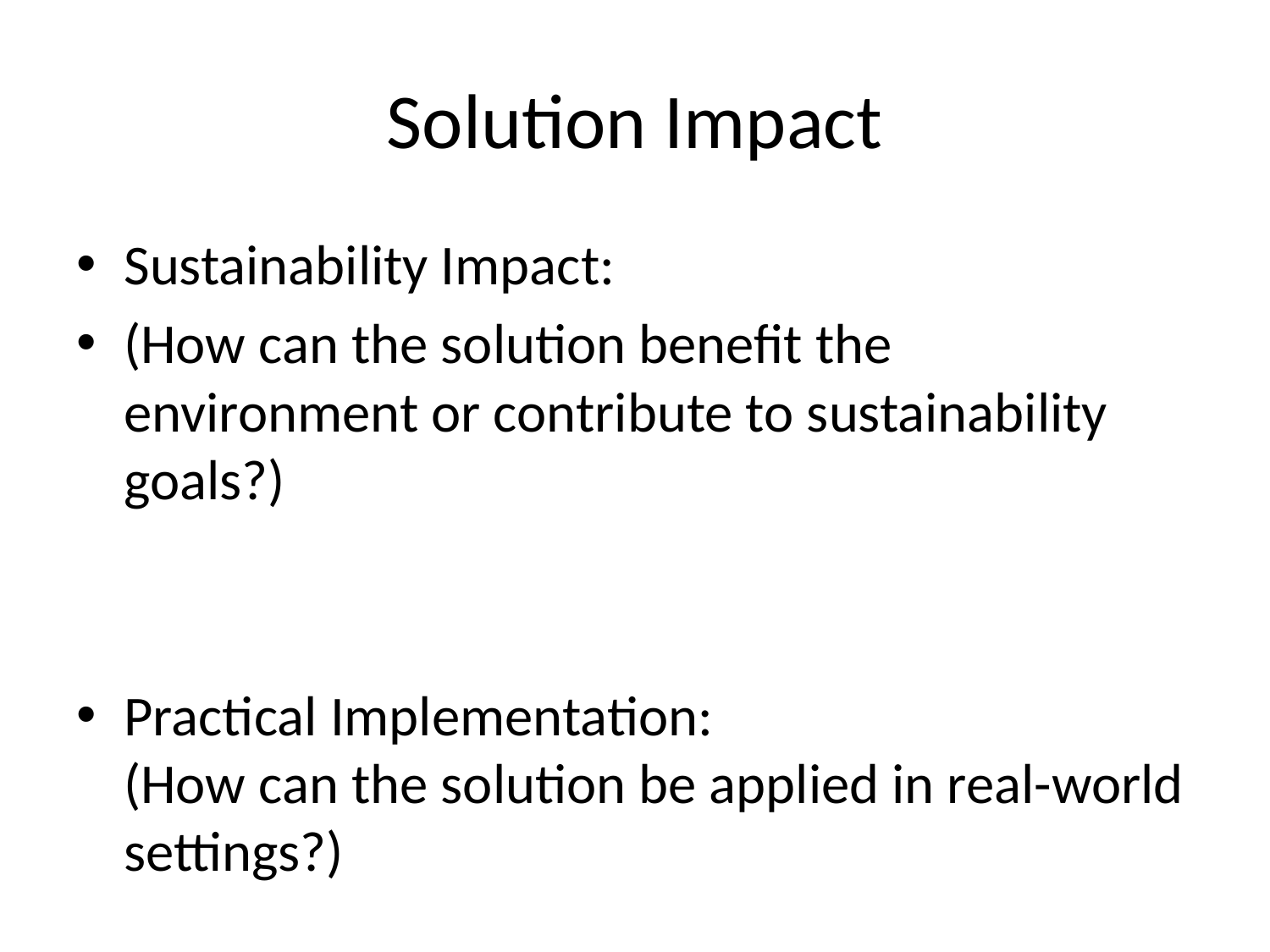

# Solution Impact
Sustainability Impact:
(How can the solution benefit the environment or contribute to sustainability goals?)

Practical Implementation:
(How can the solution be applied in real-world settings?)